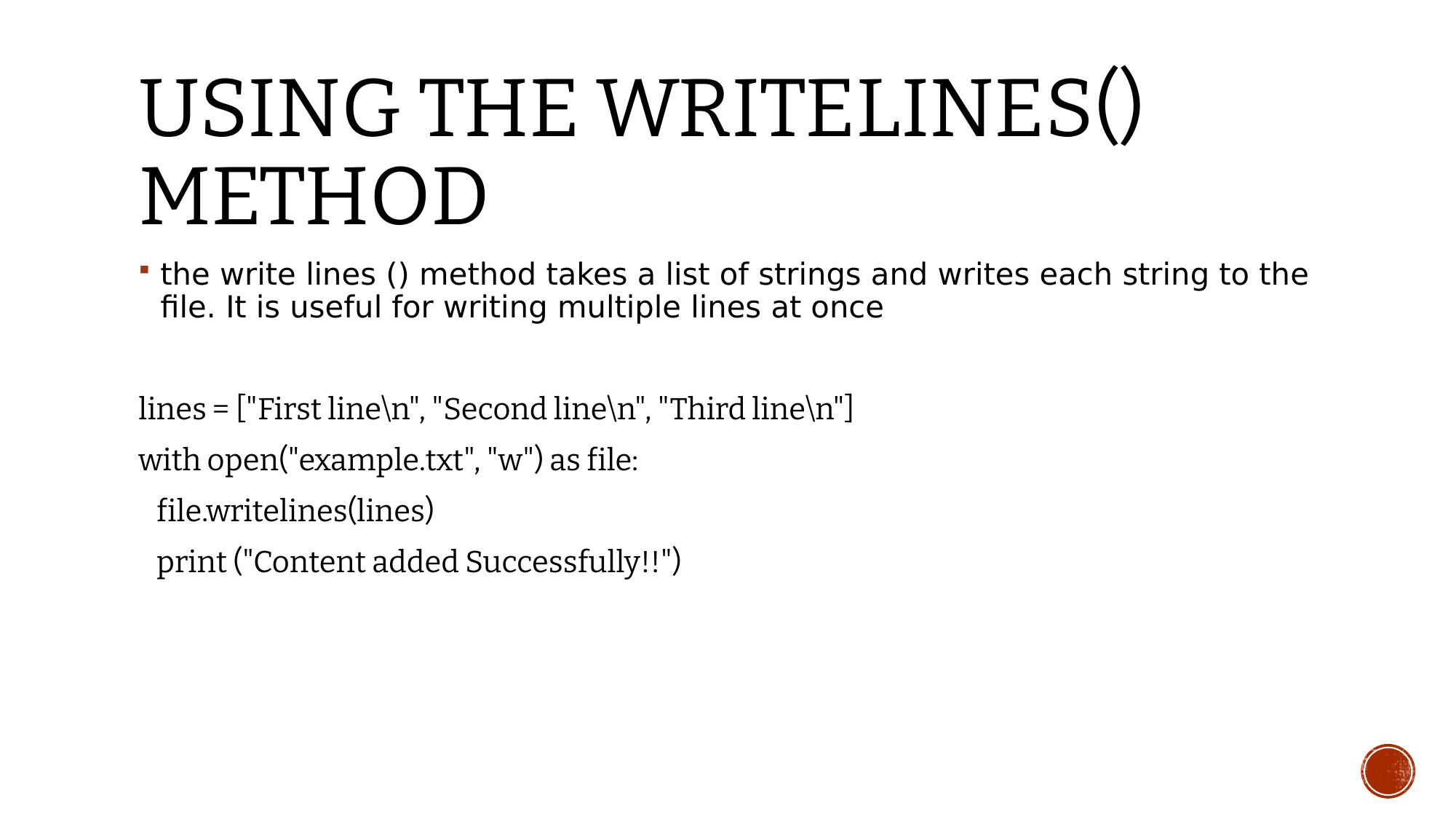

# Using the writelines() method
the write lines () method takes a list of strings and writes each string to the file. It is useful for writing multiple lines at once

lines = ["First line\n", "Second line\n", "Third line\n"]
with open("example.txt", "w") as file:
   file.writelines(lines)
   print ("Content added Successfully!!")